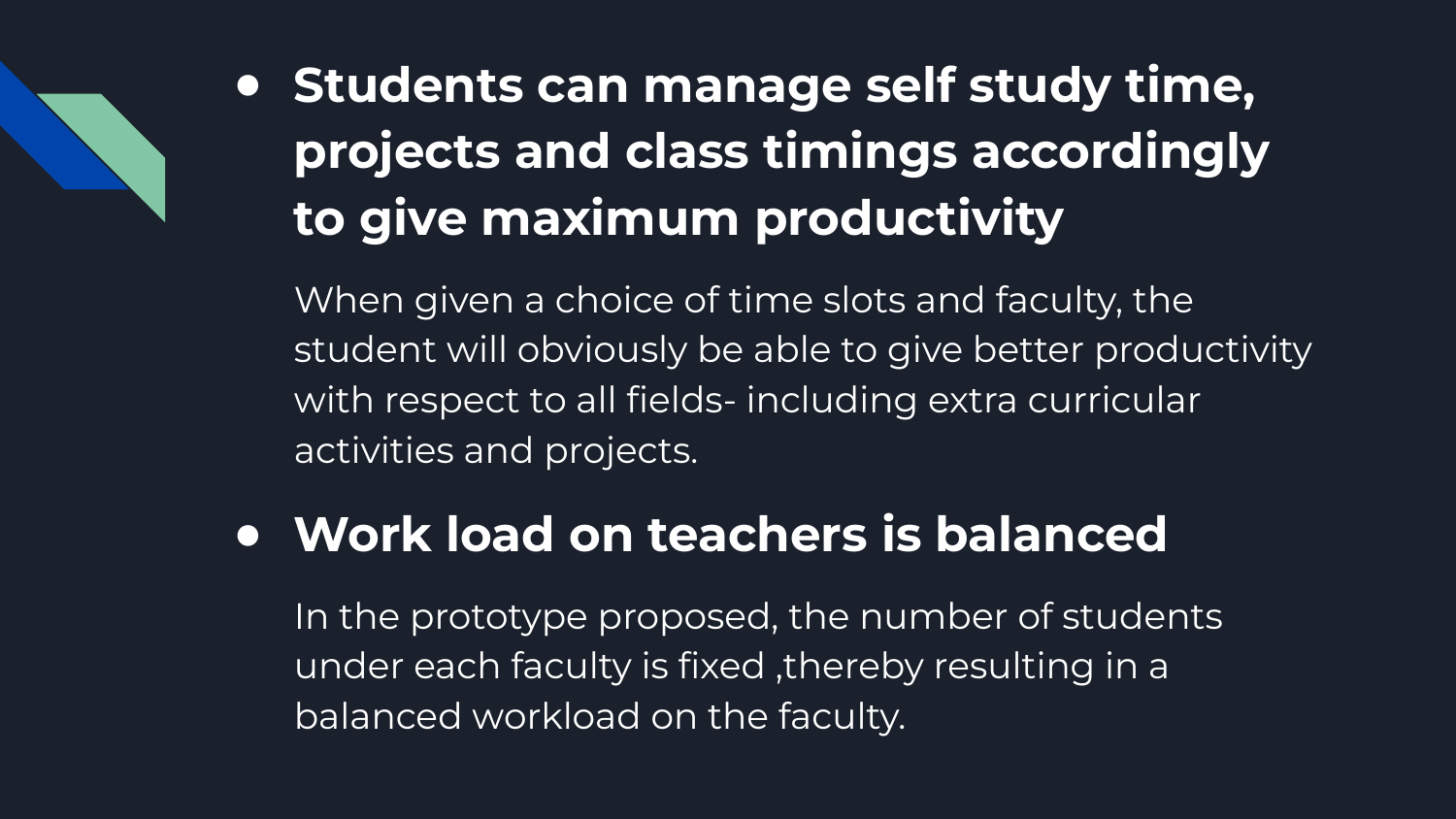

# Students can manage self study time, projects and class timings accordingly to give maximum productivity
When given a choice of time slots and faculty, the student will obviously be able to give better productivity with respect to all fields- including extra curricular activities and projects.
Work load on teachers is balanced
In the prototype proposed, the number of students under each faculty is fixed ,thereby resulting in a balanced workload on the faculty.